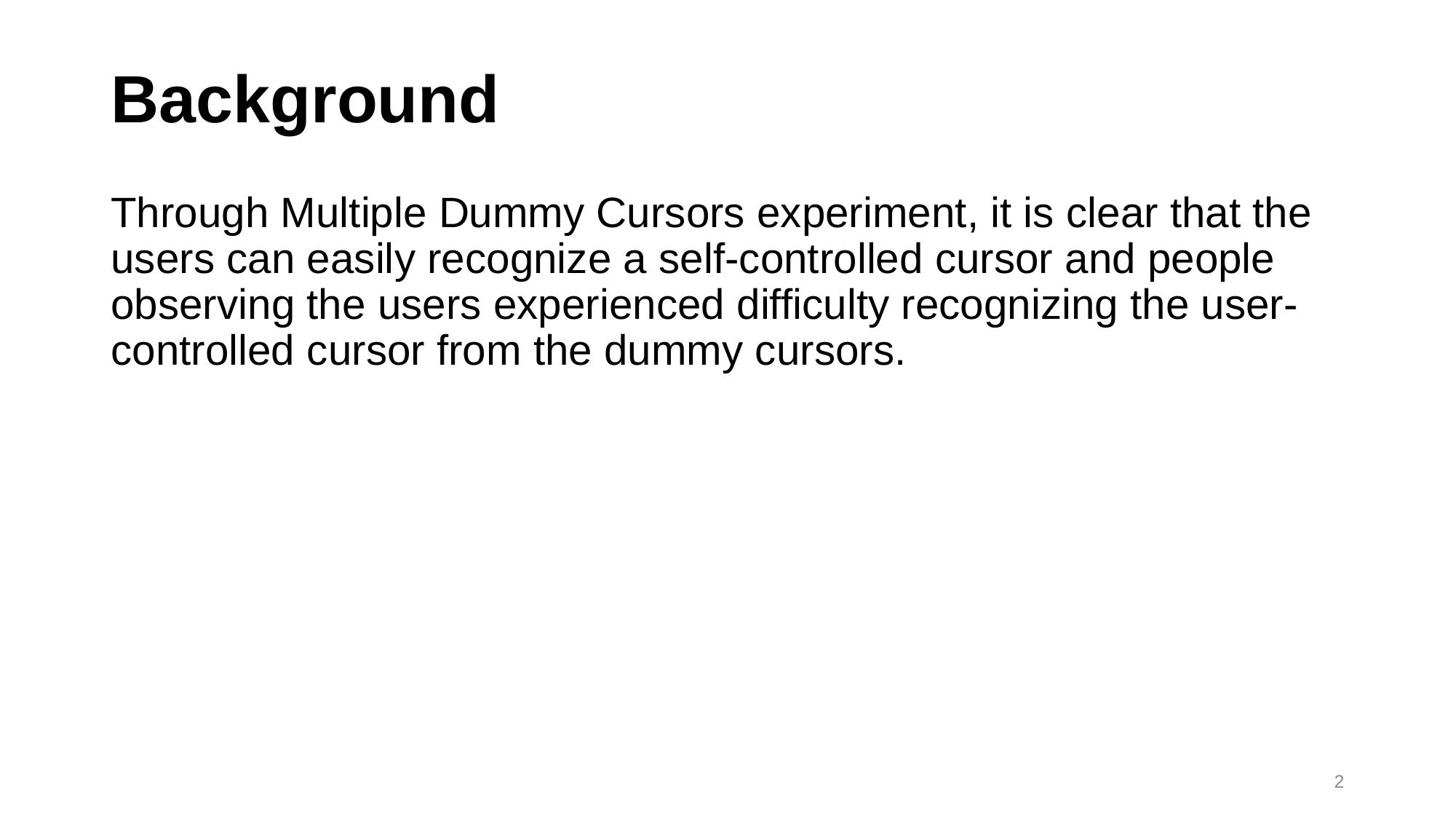

# Background
Through Multiple Dummy Cursors experiment, it is clear that the users can easily recognize a self-controlled cursor and people observing the users experienced difficulty recognizing the user-controlled cursor from the dummy cursors.

2